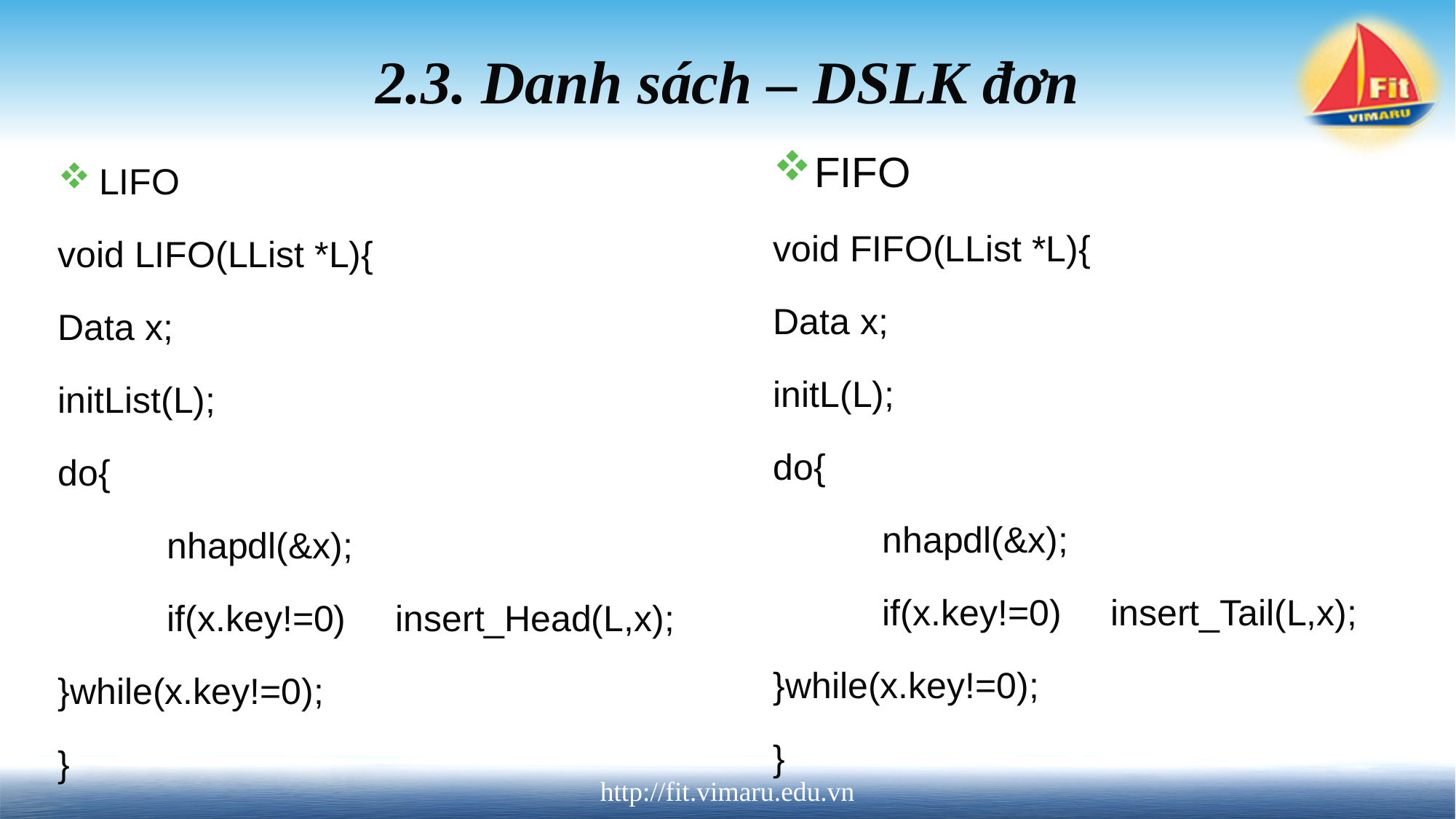

# 2.3. Danh sách – DSLK đơn
FIFO
void FIFO(LList *L){
Data x;
initL(L);
do{
	nhapdl(&x);
	if(x.key!=0)	 insert_Tail(L,x);
}while(x.key!=0);
}
LIFO
void LIFO(LList *L){
Data x;
initList(L);
do{
	nhapdl(&x);
	if(x.key!=0)	 insert_Head(L,x);
}while(x.key!=0);
}